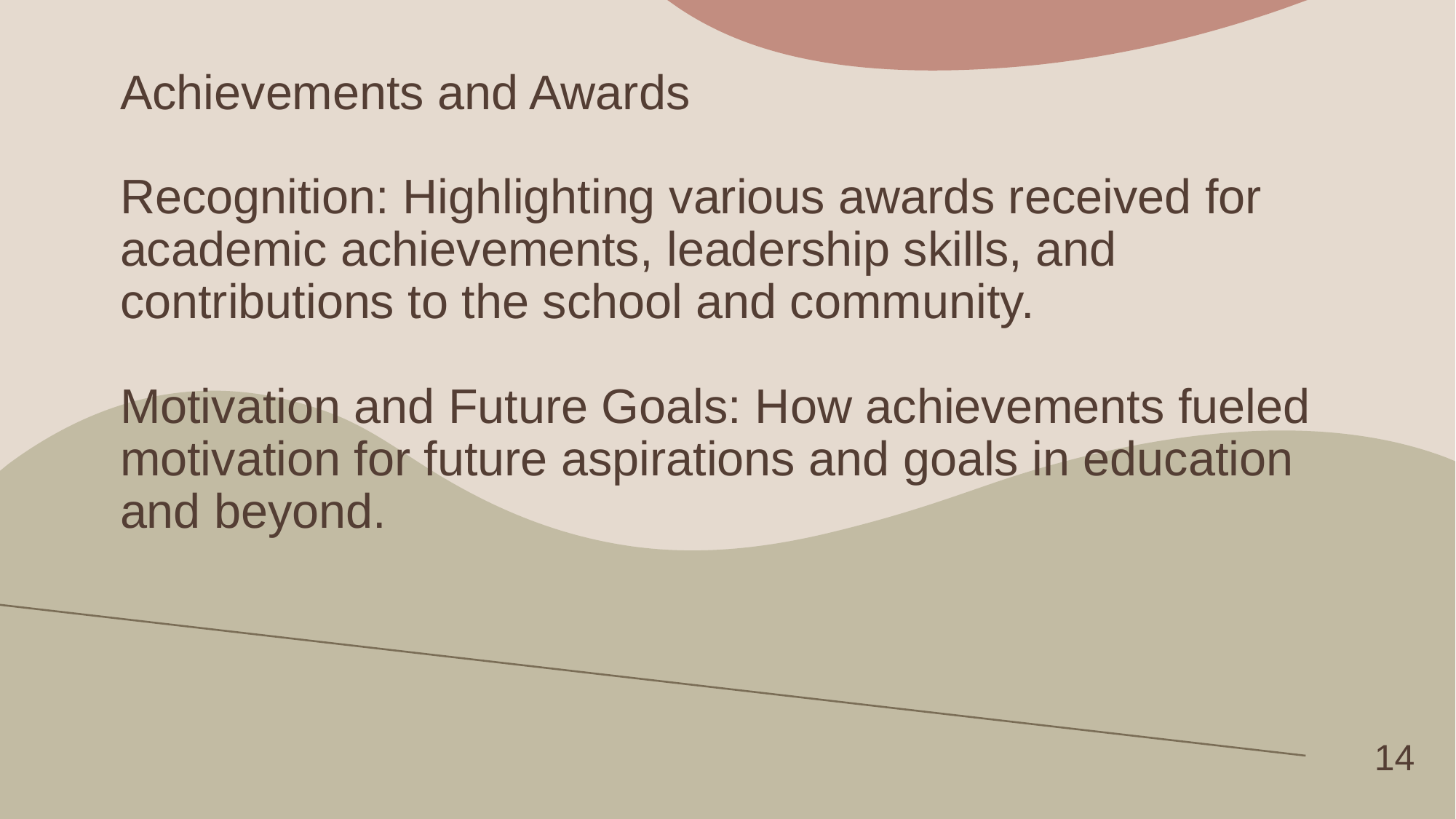

# Achievements and Awards Recognition: Highlighting various awards received for academic achievements, leadership skills, and contributions to the school and community. Motivation and Future Goals: How achievements fueled motivation for future aspirations and goals in education and beyond.
14